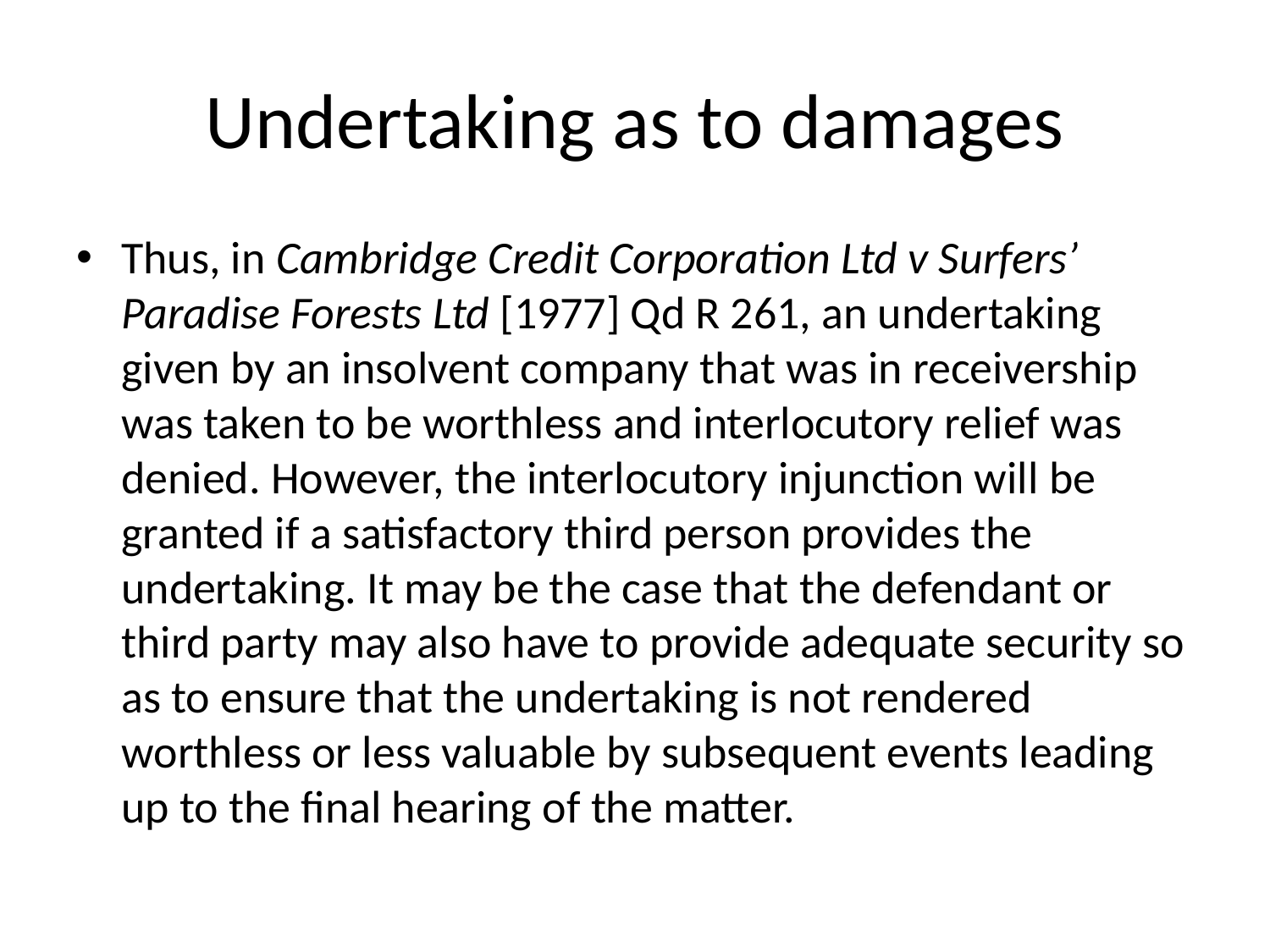

# Undertaking as to damages
Thus, in Cambridge Credit Corporation Ltd v Surfers’ Paradise Forests Ltd [1977] Qd R 261, an undertaking given by an insolvent company that was in receivership was taken to be worthless and interlocutory relief was denied. However, the interlocutory injunction will be granted if a satisfactory third person provides the undertaking. It may be the case that the defendant or third party may also have to provide adequate security so as to ensure that the undertaking is not rendered worthless or less valuable by subsequent events leading up to the final hearing of the matter.